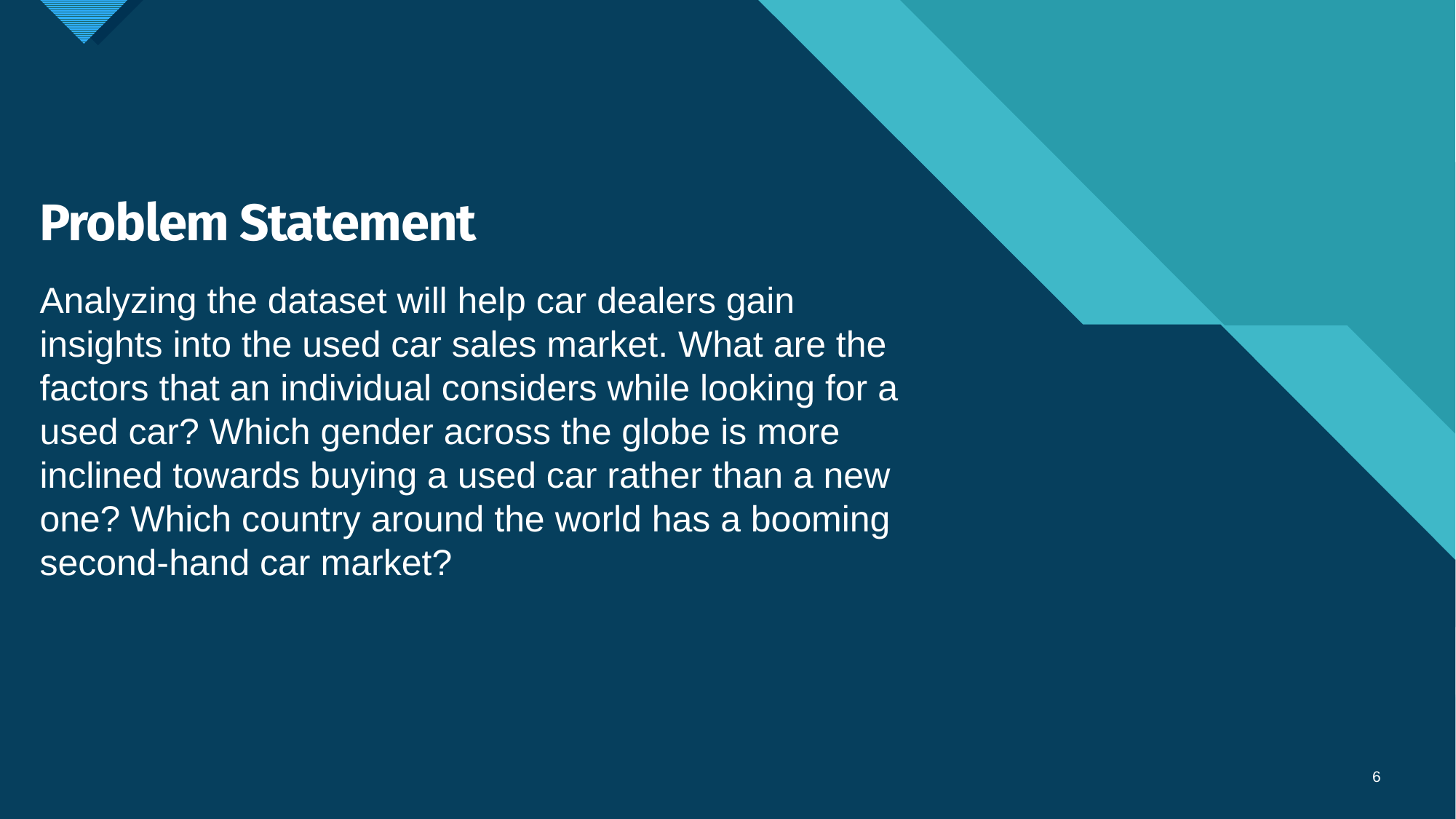

# Problem Statement
Analyzing the dataset will help car dealers gain insights into the used car sales market. What are the factors that an individual considers while looking for a used car? Which gender across the globe is more inclined towards buying a used car rather than a new one? Which country around the world has a booming second-hand car market?
6